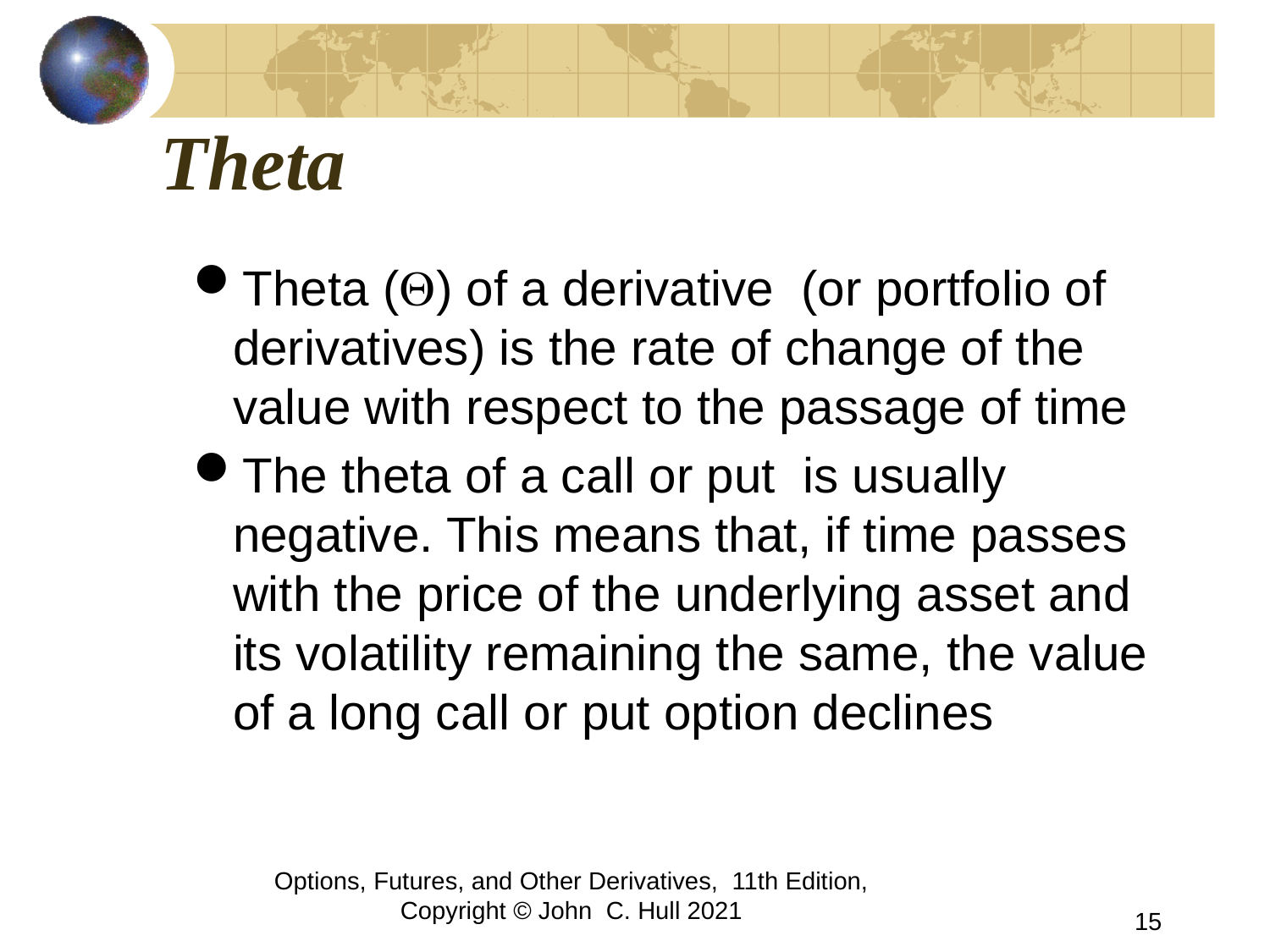

# Theta
Theta (Θ) of a derivative  (or portfolio of derivatives) is the rate of change of the value with respect to the passage of time
The theta of a call or put  is usually negative. This means that, if time passes with the price of the underlying asset and its volatility remaining the same, the value of a long call or put option declines

Options, Futures, and Other Derivatives,  11th Edition, Copyright © John  C. Hull 2021
15